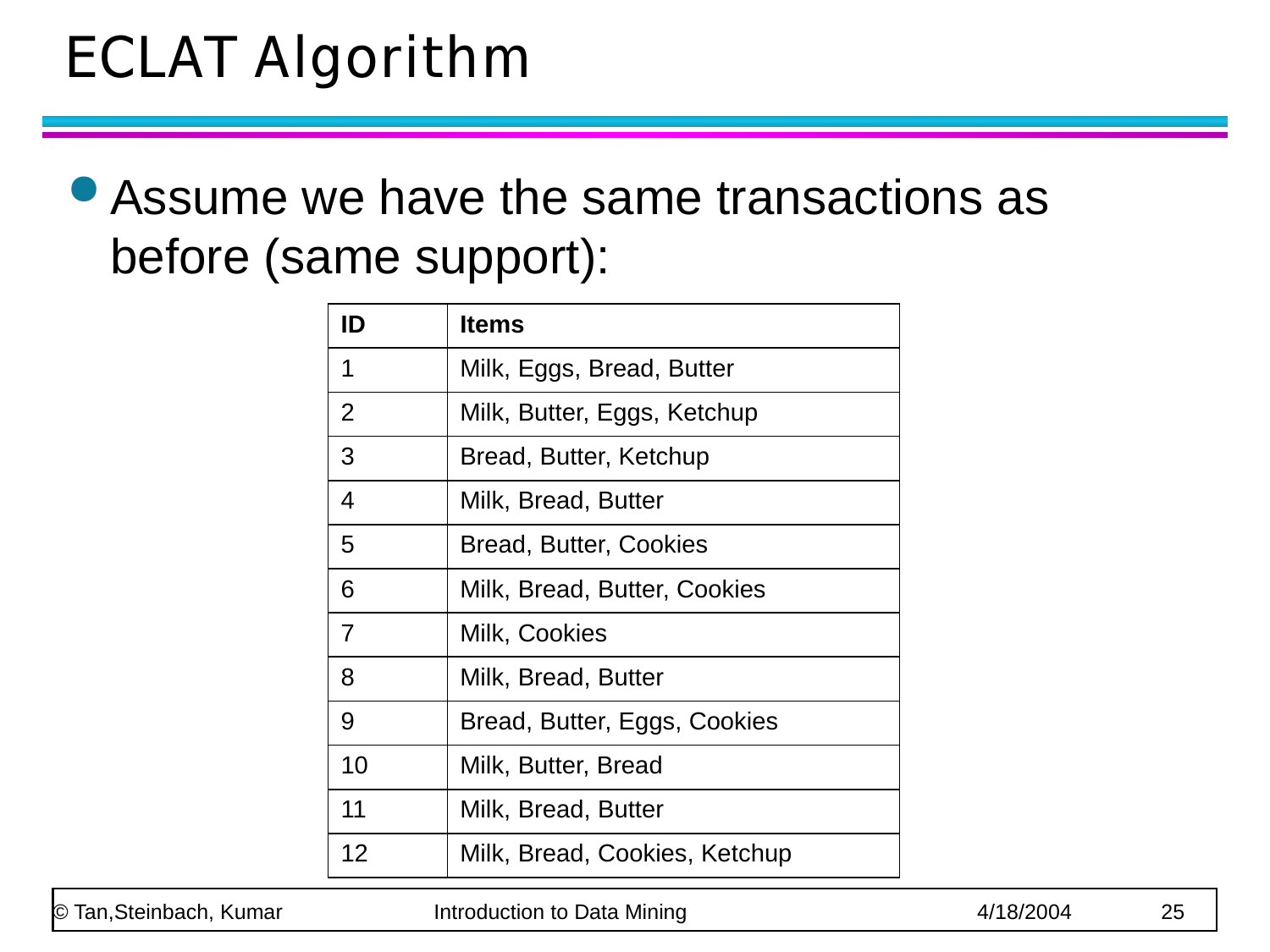

# ECLAT Algorithm
Assume we have the same transactions as before (same support):
| ID | Items |
| --- | --- |
| 1 | Milk, Eggs, Bread, Butter |
| 2 | Milk, Butter, Eggs, Ketchup |
| 3 | Bread, Butter, Ketchup |
| 4 | Milk, Bread, Butter |
| 5 | Bread, Butter, Cookies |
| 6 | Milk, Bread, Butter, Cookies |
| 7 | Milk, Cookies |
| 8 | Milk, Bread, Butter |
| 9 | Bread, Butter, Eggs, Cookies |
| 10 | Milk, Butter, Bread |
| 11 | Milk, Bread, Butter |
| 12 | Milk, Bread, Cookies, Ketchup |